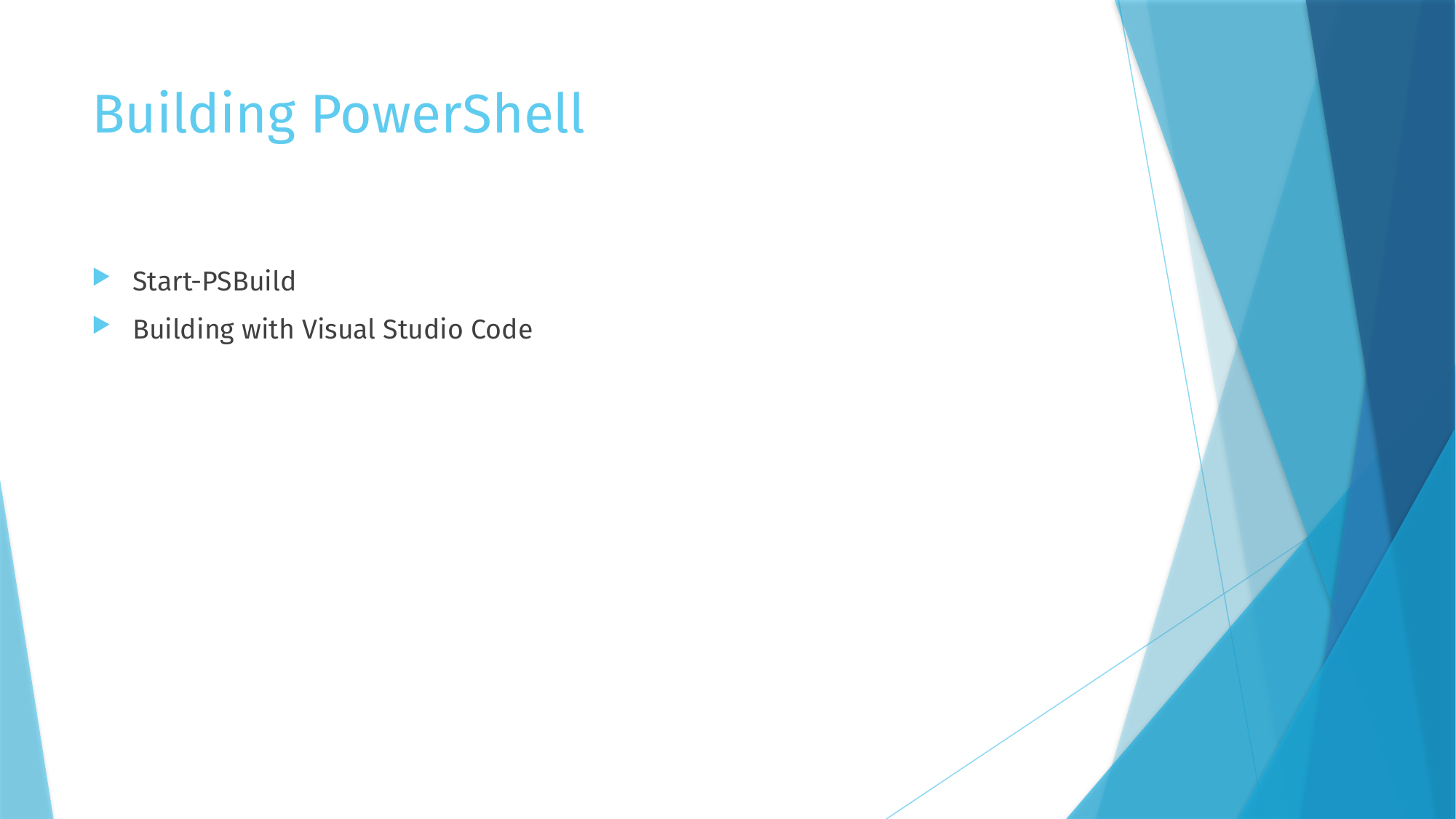

# Building PowerShell
Start-PSBuild
Building with Visual Studio Code